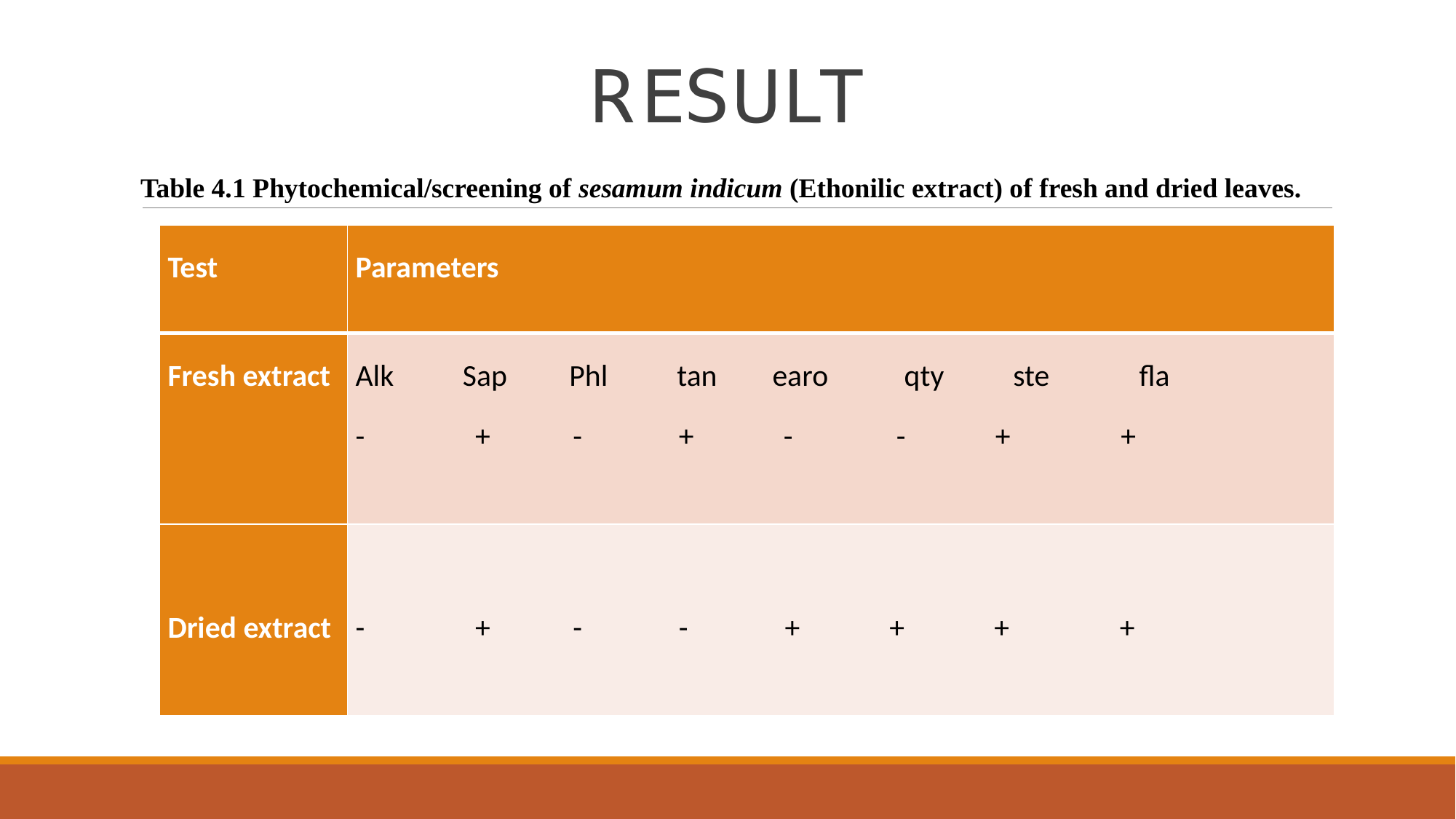

# RESULT
Table 4.1 Phytochemical/screening of sesamum indicum (Ethonilic extract) of fresh and dried leaves.
| Test | Parameters |
| --- | --- |
| Fresh extract | Alk Sap Phl tan earo qty ste fla - + - + - - + + |
| Dried extract | - + - - + + + + |